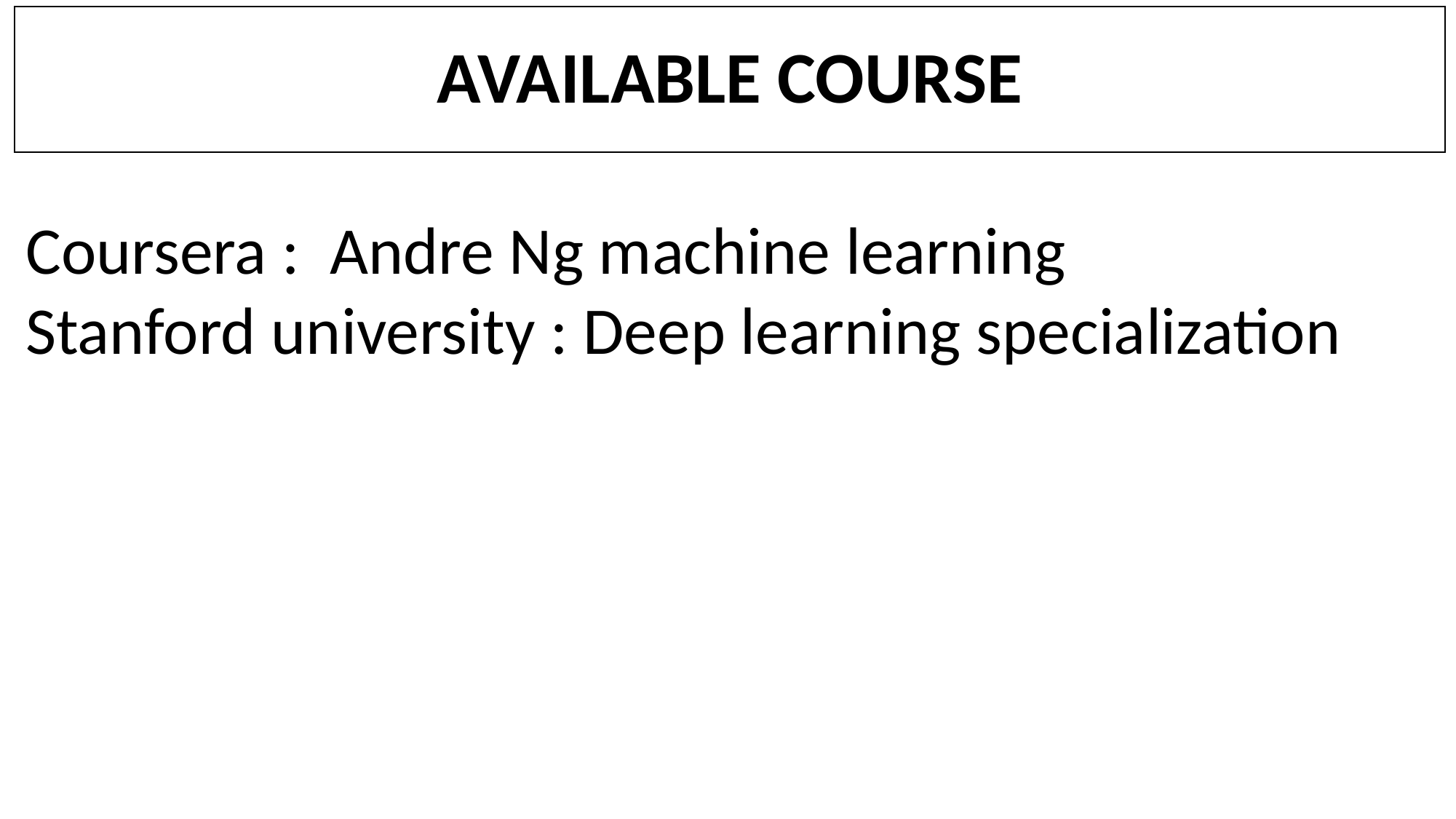

# AVAILABLE COURSE
Coursera :  Andre Ng machine learning
Stanford university : Deep learning specialization